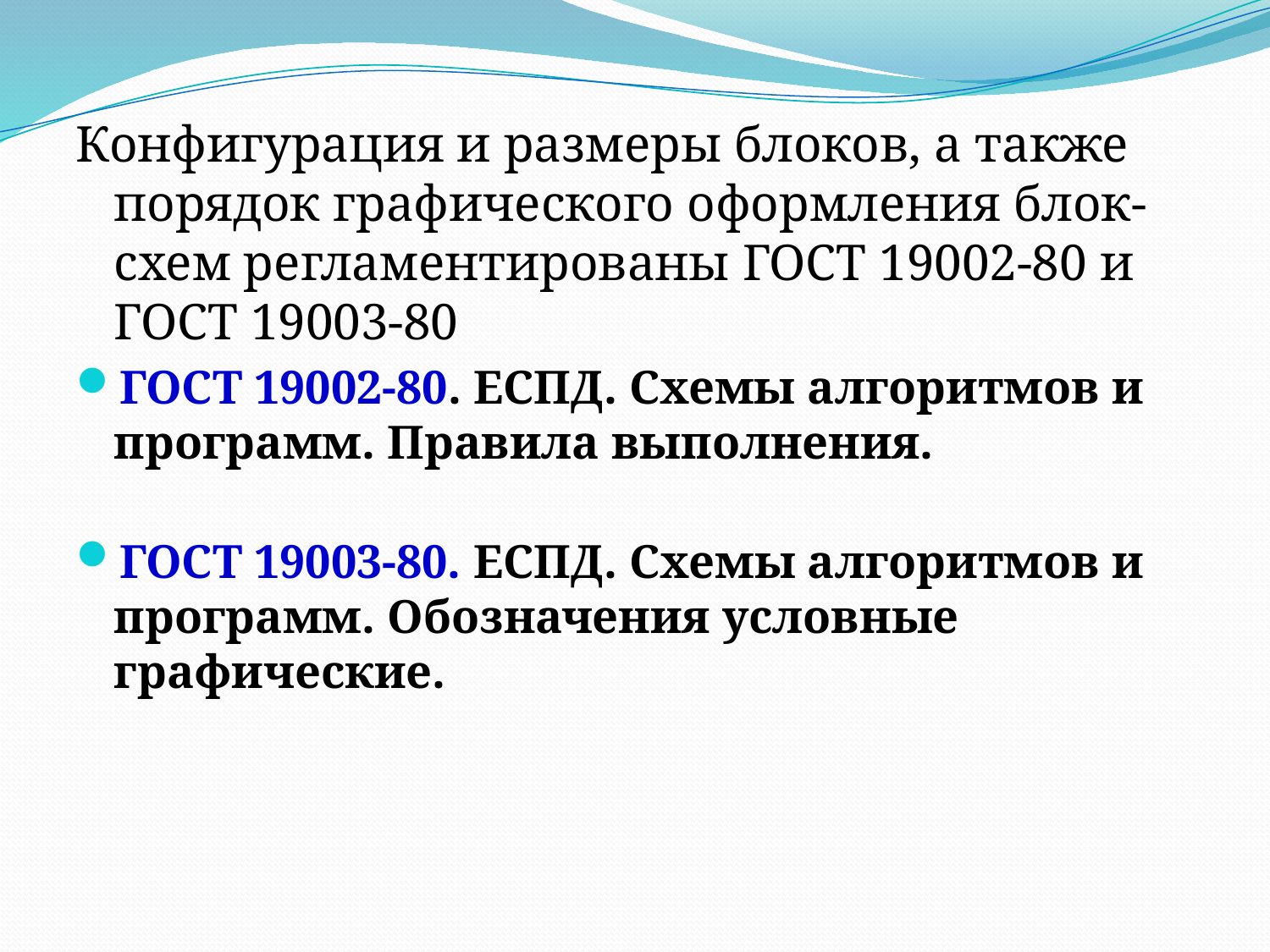

#
Конфигурация и размеры блоков, а также порядок графического оформления блок-схем регламентированы ГОСТ 19002-80 и ГОСТ 19003-80
ГОСТ 19002-80. ЕСПД. Схемы алгоритмов и программ. Правила выполнения.
ГОСТ 19003-80. ЕСПД. Схемы алгоритмов и программ. Обозначения условные графические.